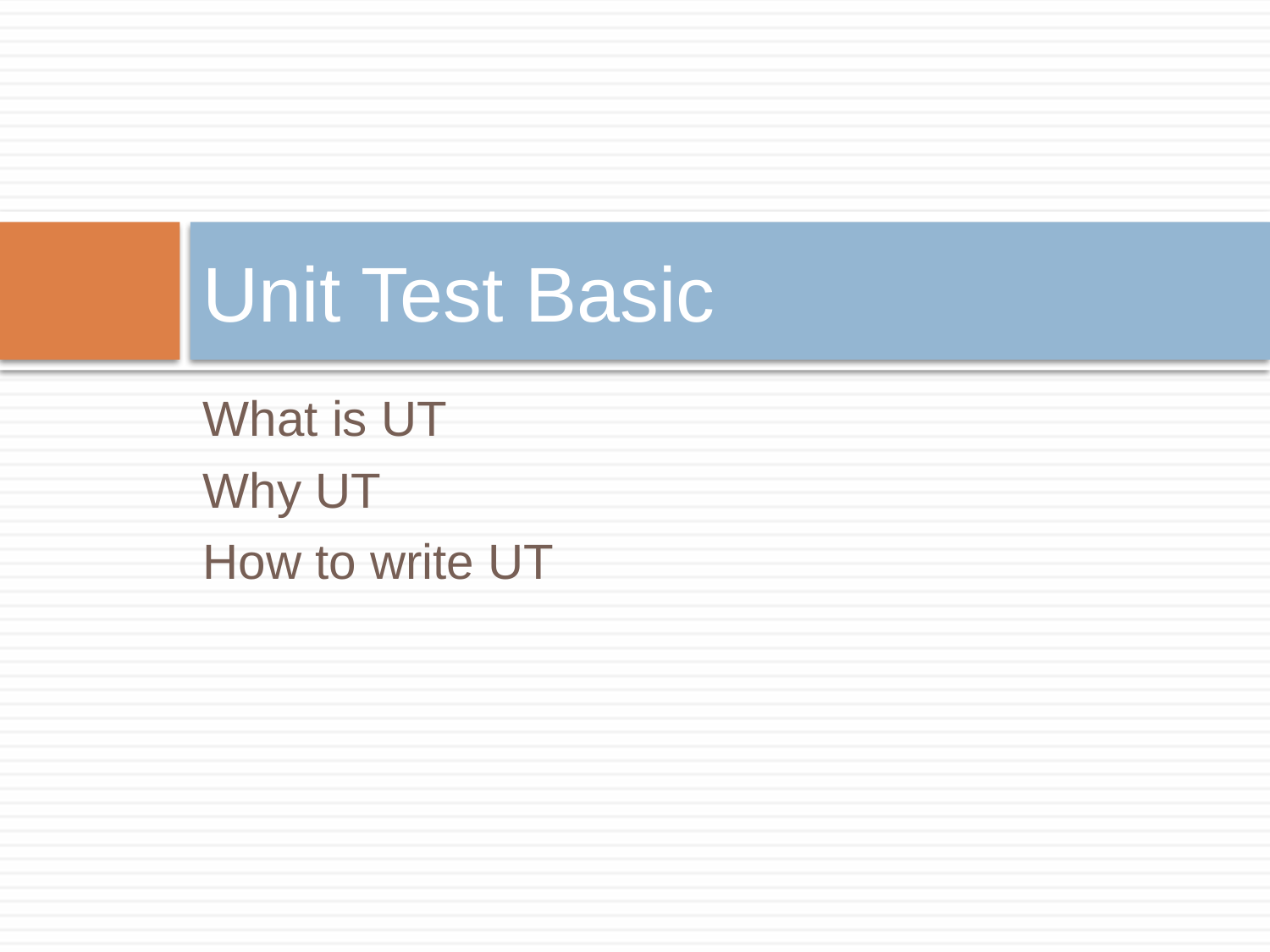

# Unit Test Basic
What is UT
Why UT
How to write UT